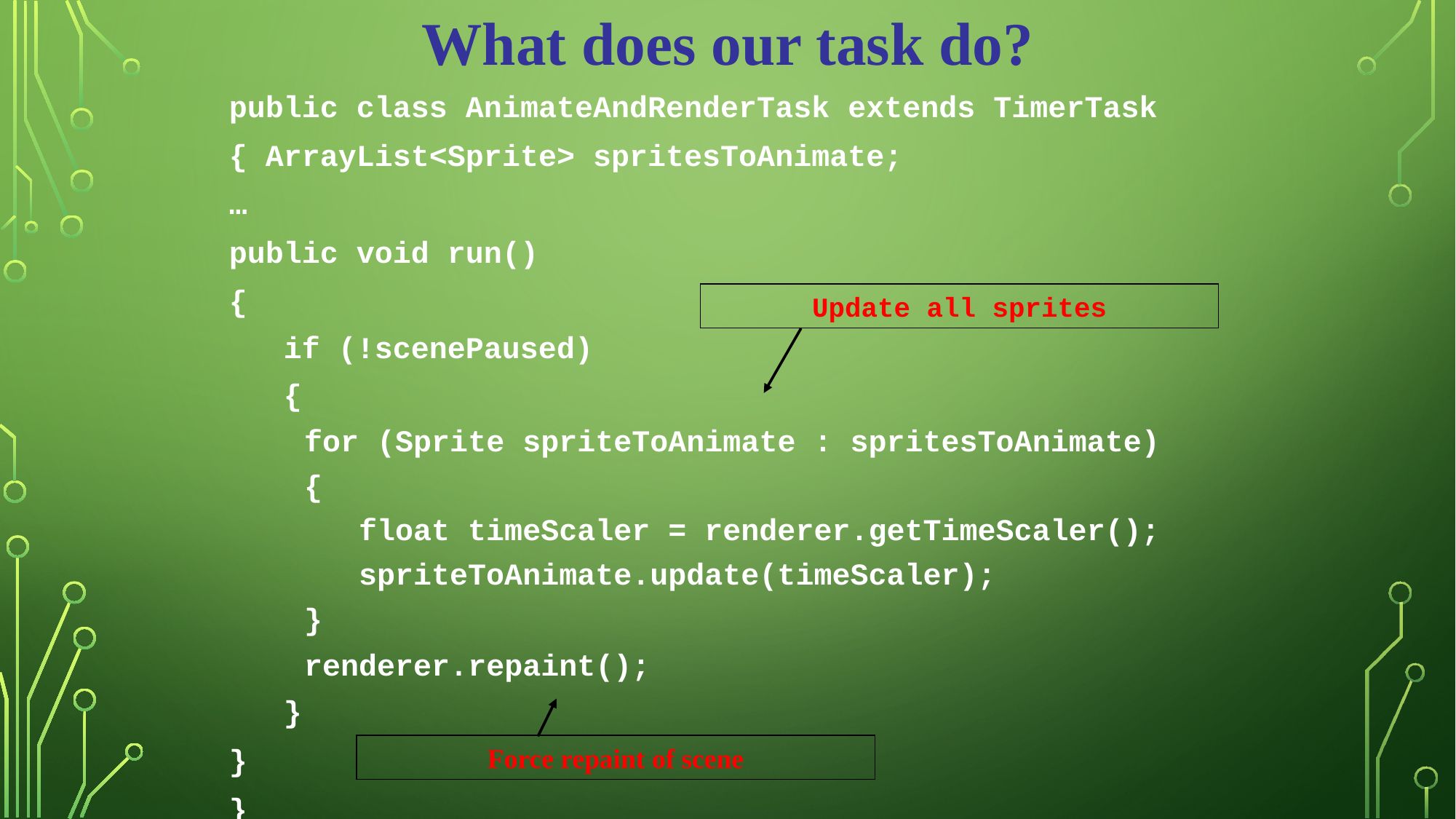

What does our task do?
public class AnimateAndRenderTask extends TimerTask
{ ArrayList<Sprite> spritesToAnimate;
…
public void run()
{
if (!scenePaused)
{
for (Sprite spriteToAnimate : spritesToAnimate)
{
float timeScaler = renderer.getTimeScaler();
spriteToAnimate.update(timeScaler);
}
renderer.repaint();
}
}
}
Update all sprites

Force repaint of scene